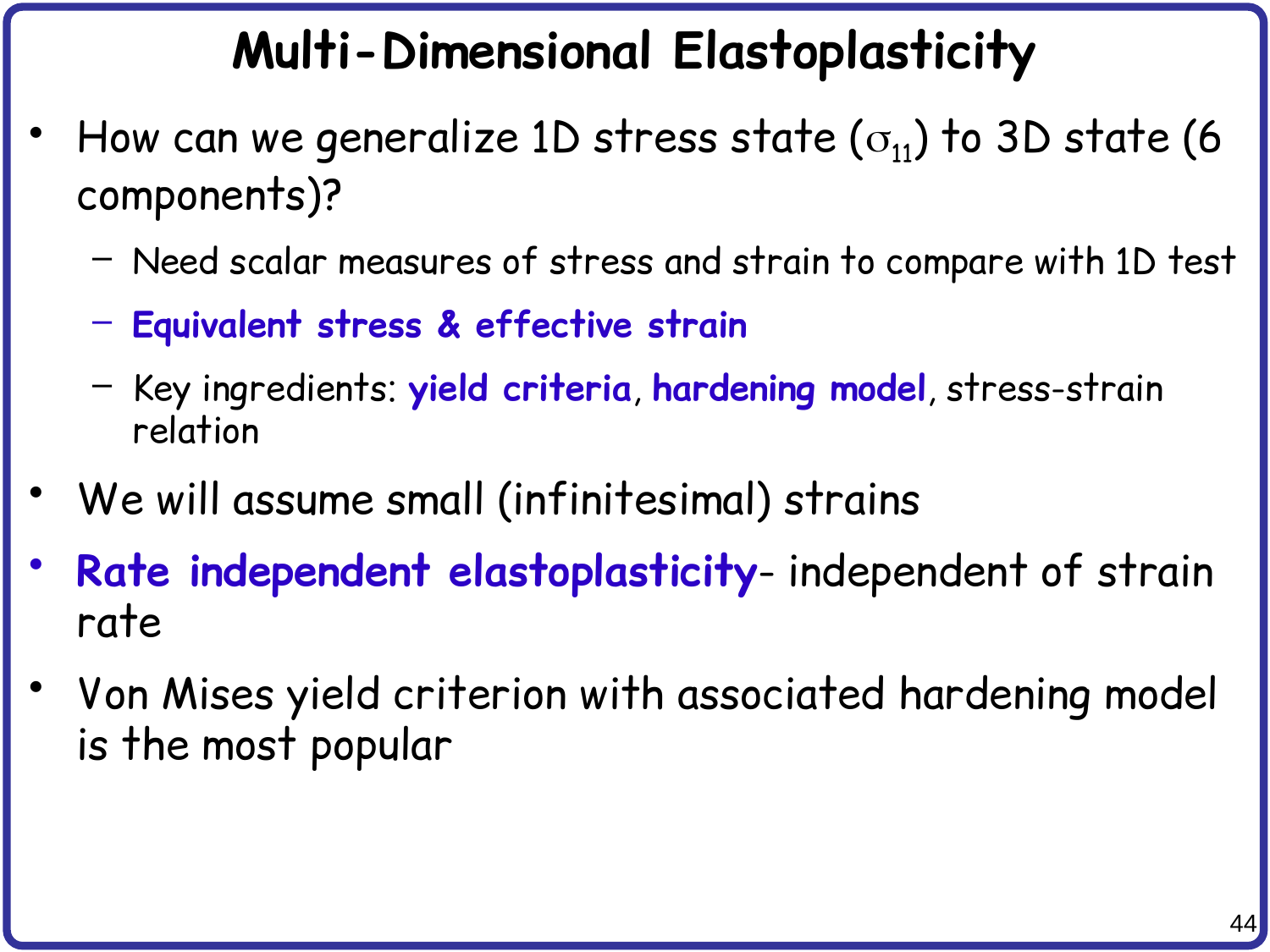

# Multi-Dimensional Elastoplasticity
How can we generalize 1D stress state (σ11) to 3D state (6 components)?
Need scalar measures of stress and strain to compare with 1D test
Equivalent stress & effective strain
Key ingredients: yield criteria, hardening model, stress-strain relation
We will assume small (infinitesimal) strains
Rate independent elastoplasticity- independent of strain rate
Von Mises yield criterion with associated hardening model is the most popular